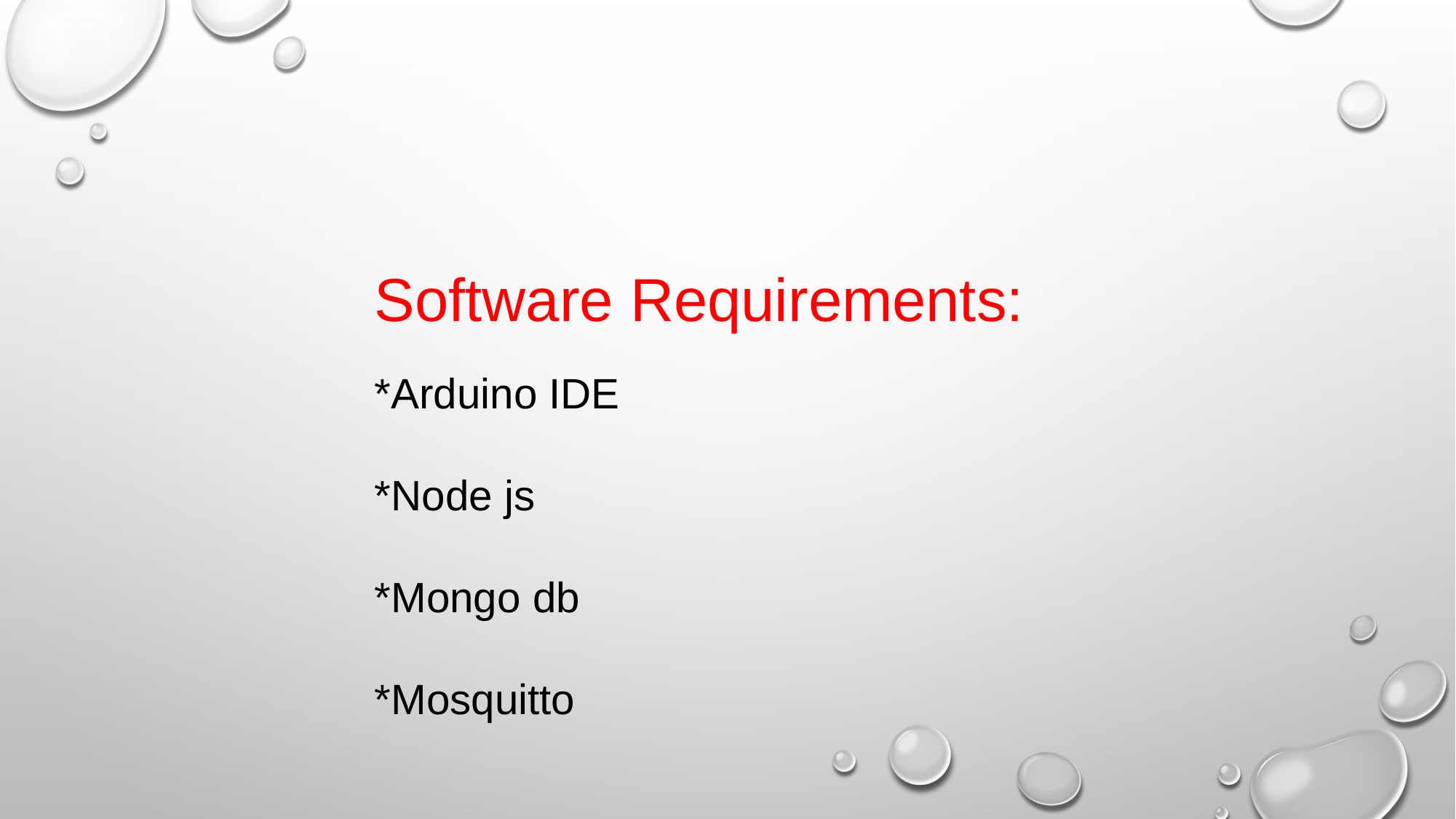

Software Requirements:

*Arduino IDE

*Node js

*Mongo db

*Mosquitto